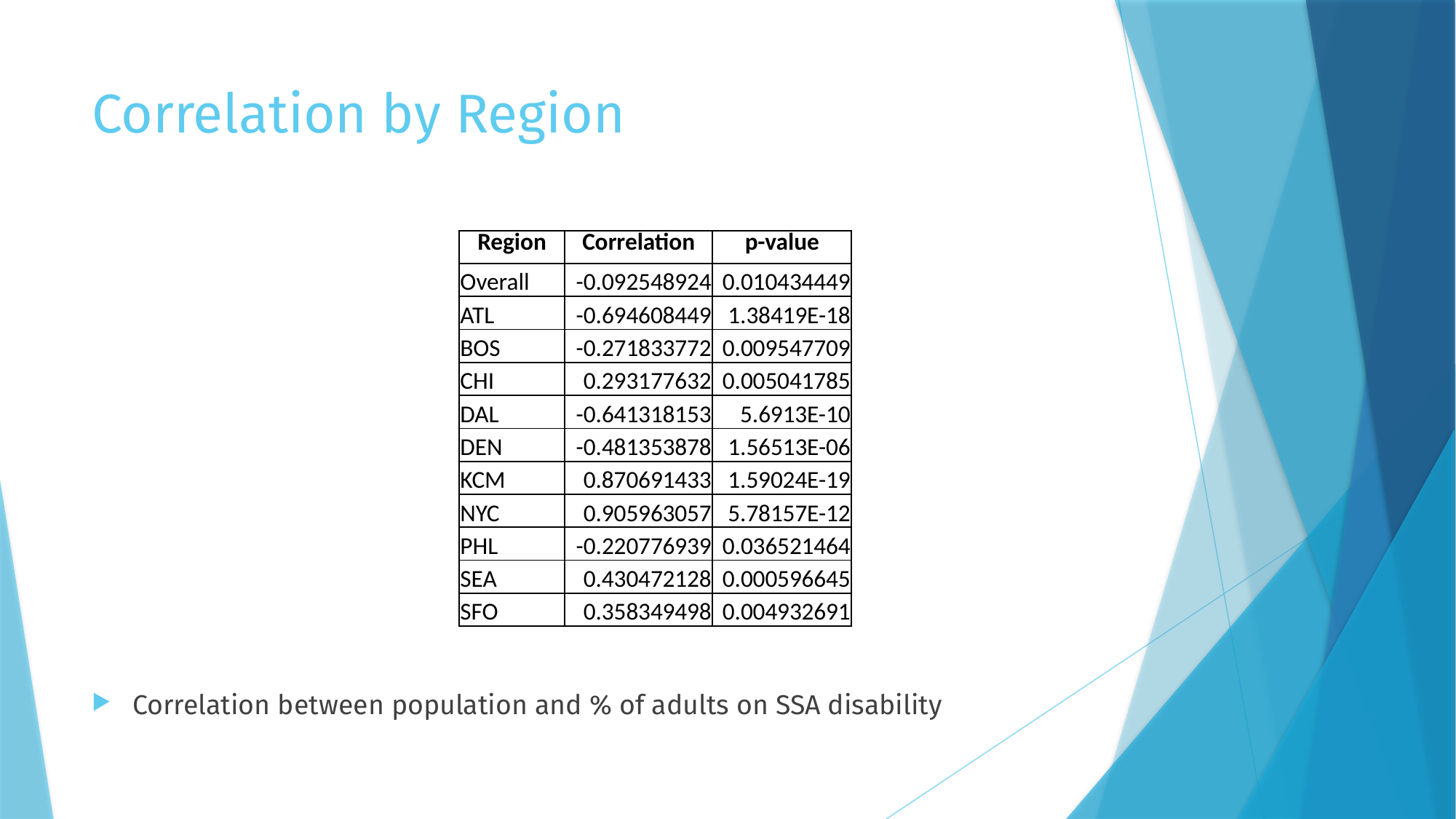

# Correlation by Region
| Region | Correlation | p-value |
| --- | --- | --- |
| Overall | -0.092548924 | 0.010434449 |
| ATL | -0.694608449 | 1.38419E-18 |
| BOS | -0.271833772 | 0.009547709 |
| CHI | 0.293177632 | 0.005041785 |
| DAL | -0.641318153 | 5.6913E-10 |
| DEN | -0.481353878 | 1.56513E-06 |
| KCM | 0.870691433 | 1.59024E-19 |
| NYC | 0.905963057 | 5.78157E-12 |
| PHL | -0.220776939 | 0.036521464 |
| SEA | 0.430472128 | 0.000596645 |
| SFO | 0.358349498 | 0.004932691 |
Correlation between population and % of adults on SSA disability